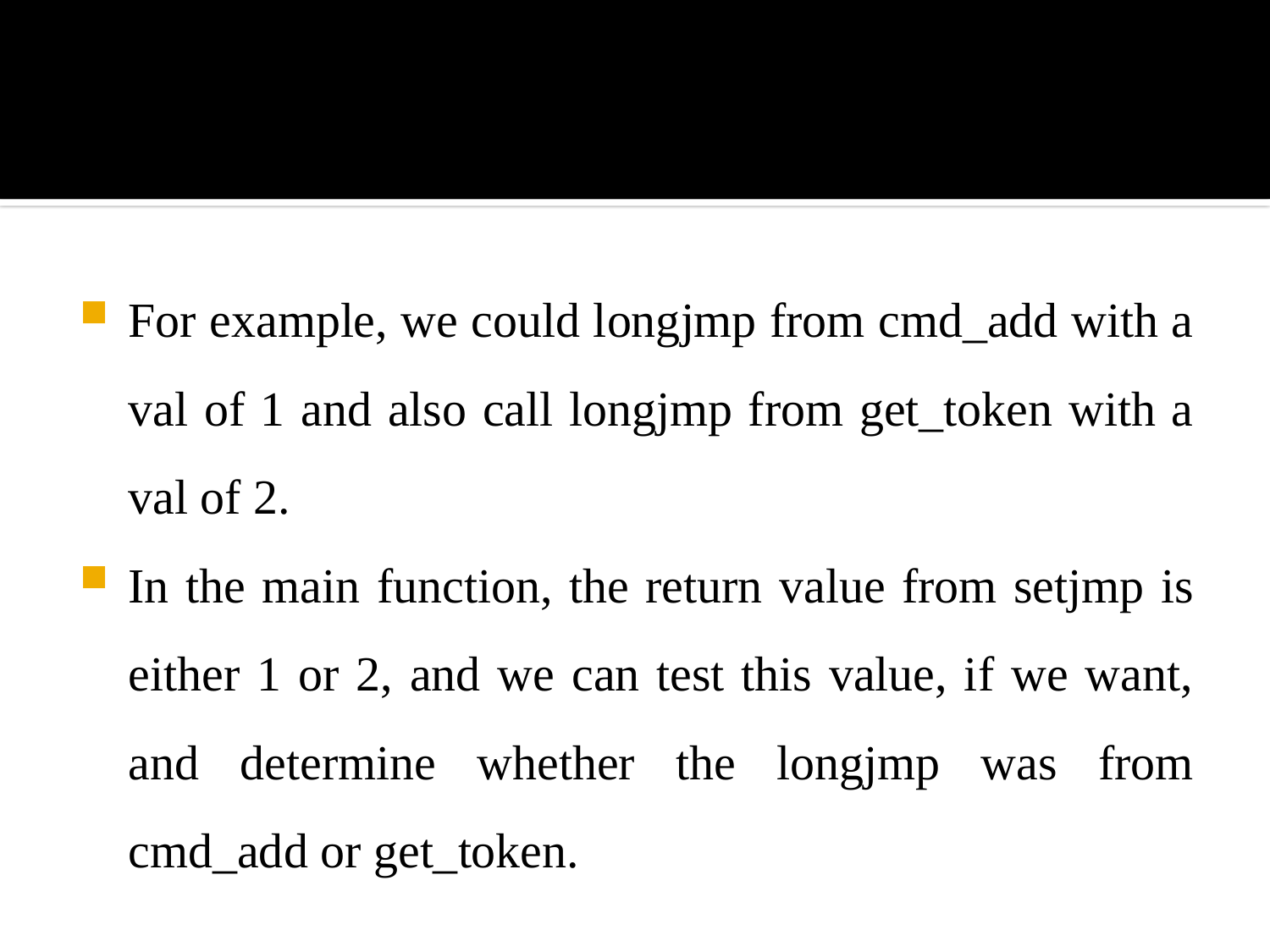

#
For example, we could longjmp from cmd_add with a val of 1 and also call longjmp from get_token with a val of 2.
In the main function, the return value from setjmp is either 1 or 2, and we can test this value, if we want, and determine whether the longjmp was from cmd_add or get_token.